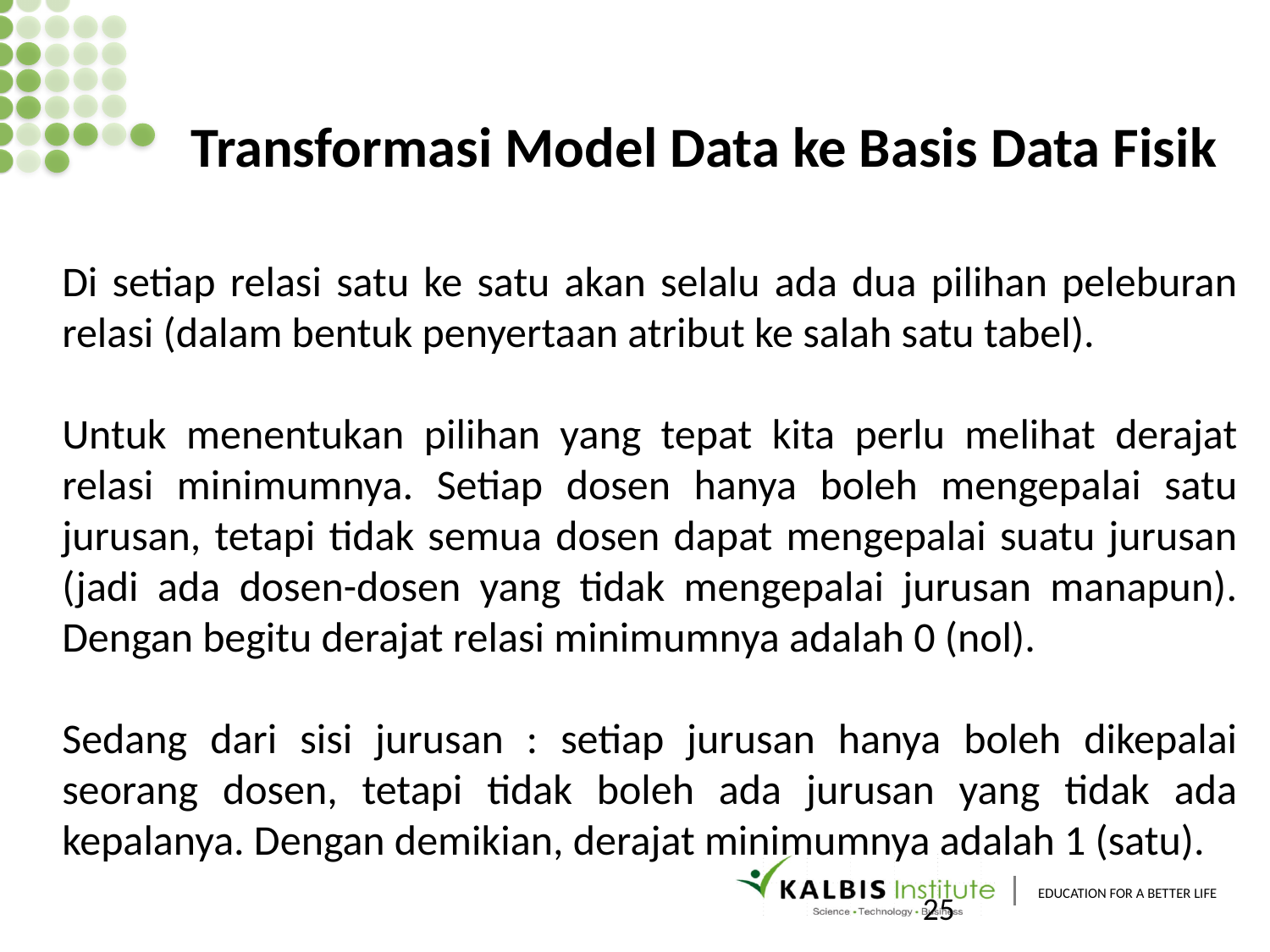

Transformasi Model Data ke Basis Data Fisik
Di setiap relasi satu ke satu akan selalu ada dua pilihan peleburan relasi (dalam bentuk penyertaan atribut ke salah satu tabel).

Untuk menentukan pilihan yang tepat kita perlu melihat derajat relasi minimumnya. Setiap dosen hanya boleh mengepalai satu jurusan, tetapi tidak semua dosen dapat mengepalai suatu jurusan (jadi ada dosen-dosen yang tidak mengepalai jurusan manapun). Dengan begitu derajat relasi minimumnya adalah 0 (nol).

Sedang dari sisi jurusan : setiap jurusan hanya boleh dikepalai seorang dosen, tetapi tidak boleh ada jurusan yang tidak ada kepalanya. Dengan demikian, derajat minimumnya adalah 1 (satu).
25